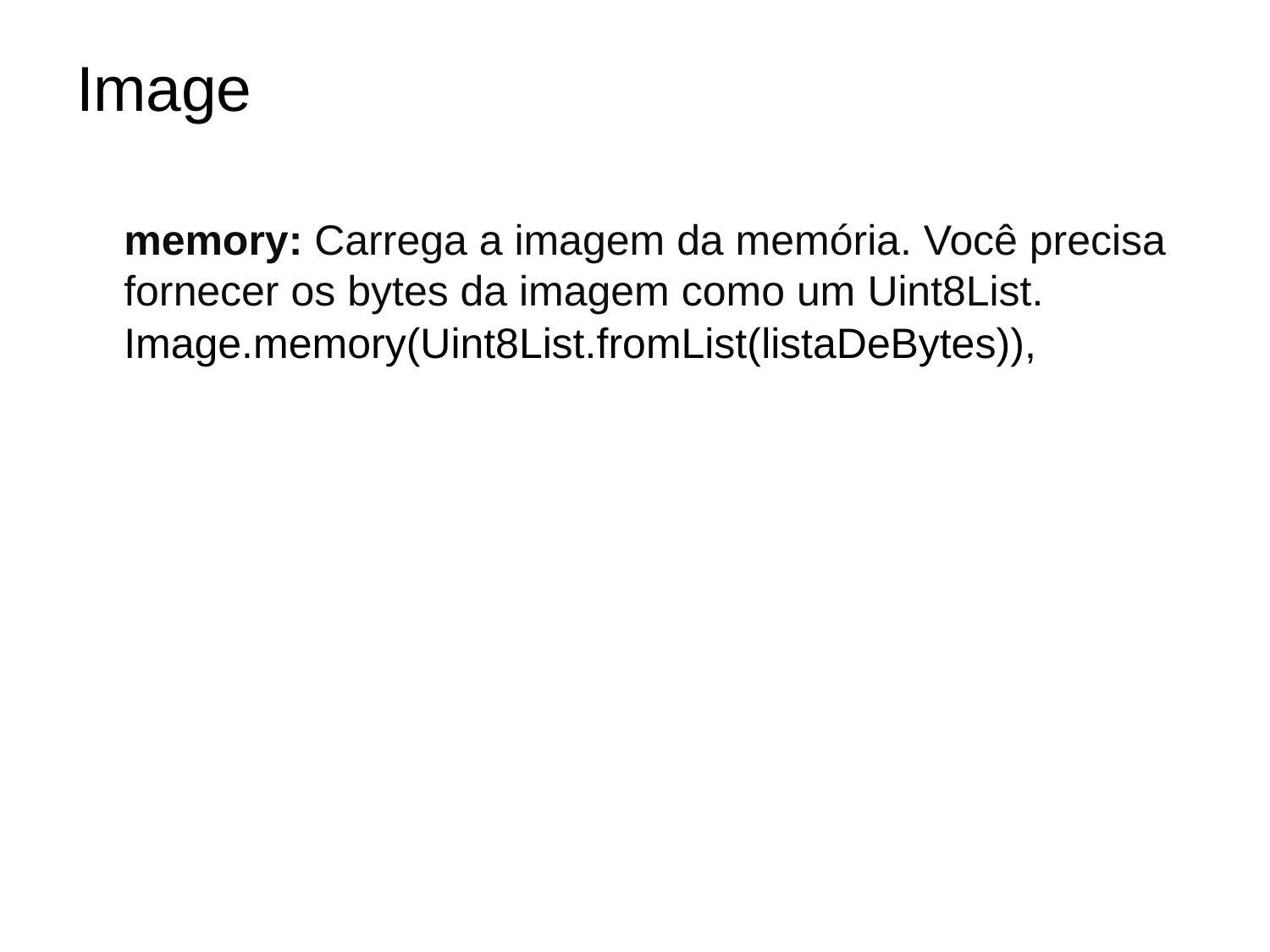

# Image
memory: Carrega a imagem da memória. Você precisa fornecer os bytes da imagem como um Uint8List.
Image.memory(Uint8List.fromList(listaDeBytes)),